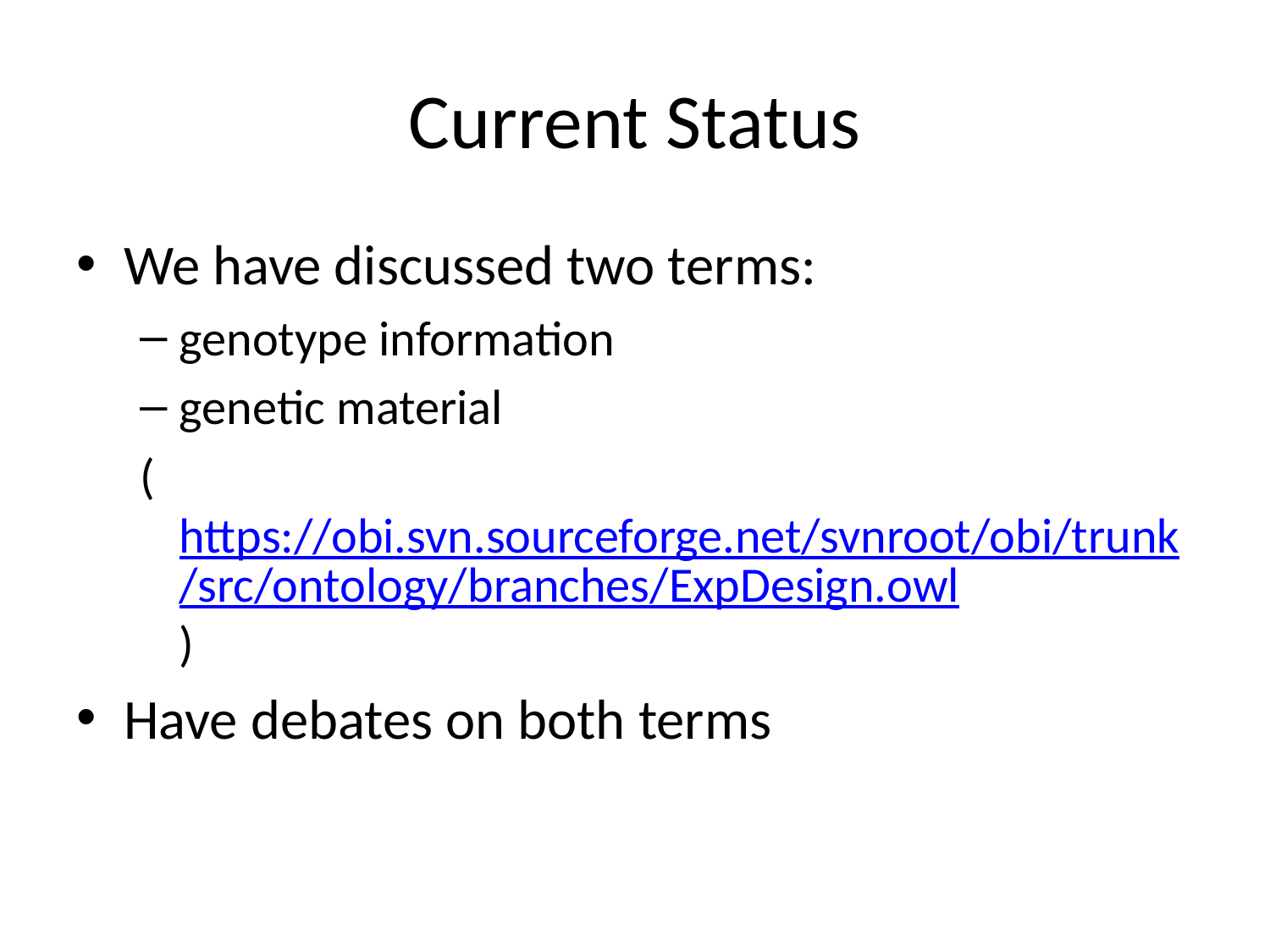

# Current Status
We have discussed two terms:
genotype information
genetic material
(https://obi.svn.sourceforge.net/svnroot/obi/trunk/src/ontology/branches/ExpDesign.owl)
Have debates on both terms